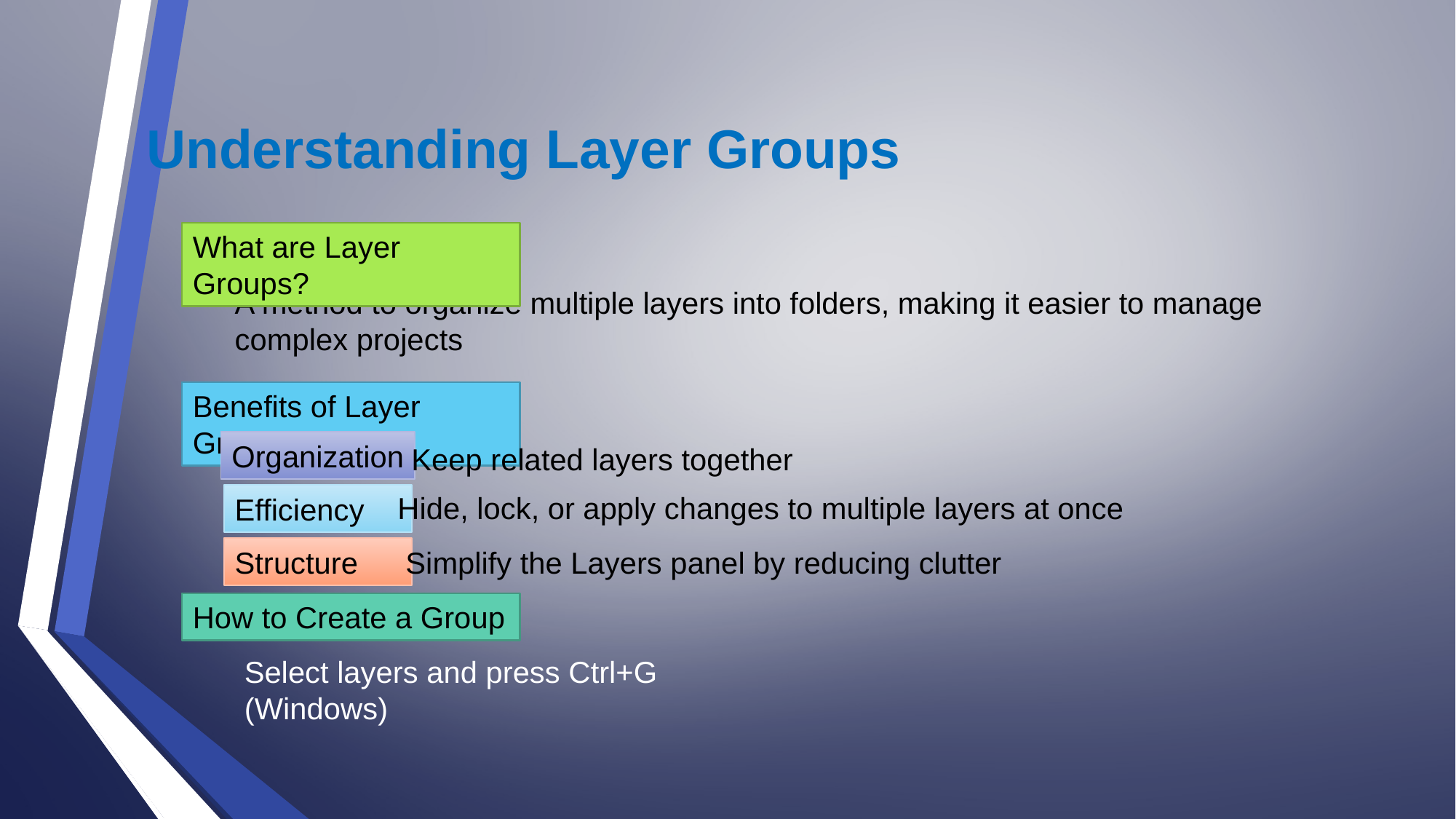

Understanding Layer Groups
What are Layer Groups?
A method to organize multiple layers into folders, making it easier to manage complex projects
Benefits of Layer Groups
Organization
Keep related layers together
Hide, lock, or apply changes to multiple layers at once
Efficiency
Structure
Simplify the Layers panel by reducing clutter
How to Create a Group
Select layers and press Ctrl+G (Windows)